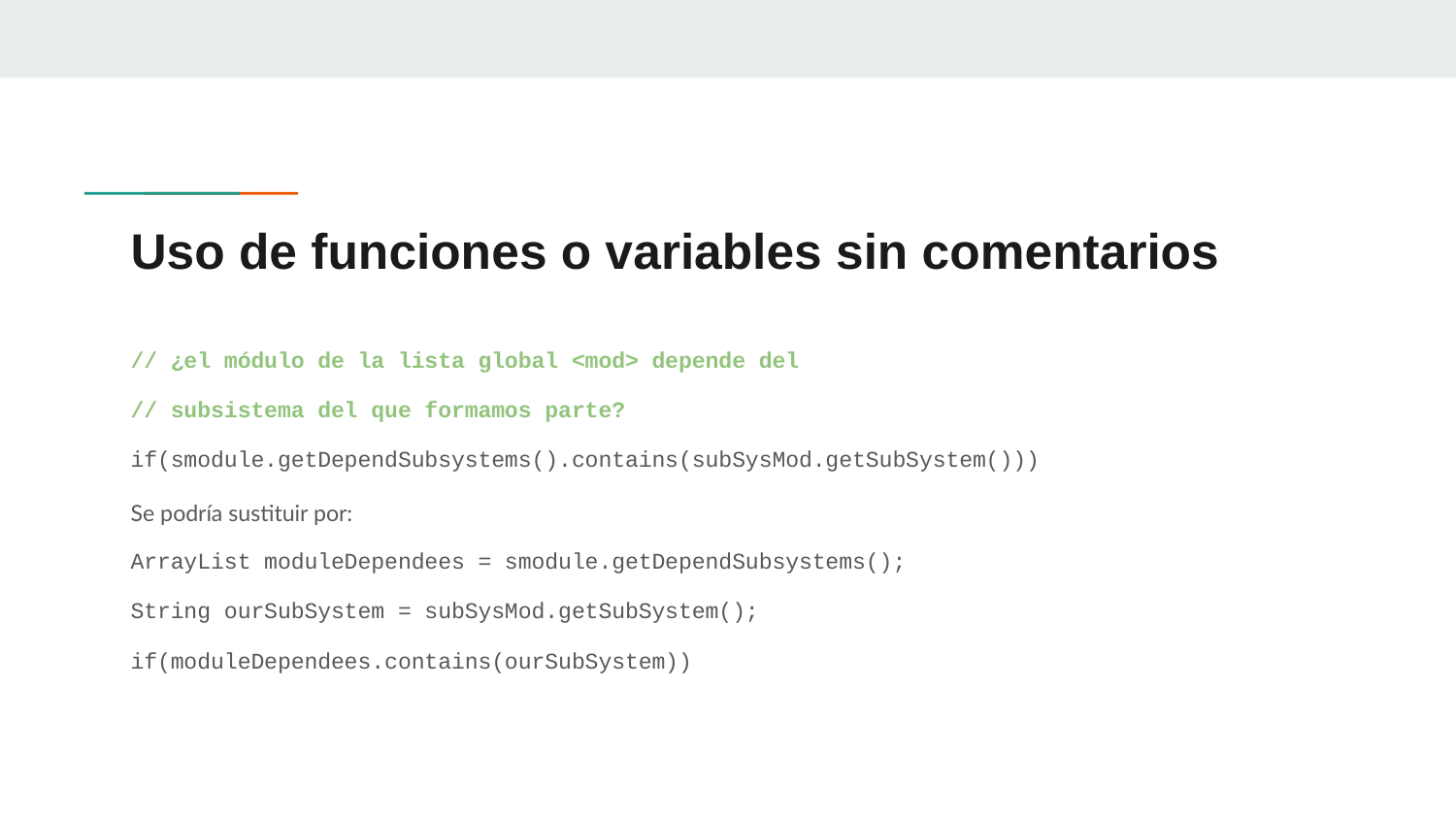

# Uso de funciones o variables sin comentarios
// ¿el módulo de la lista global <mod> depende del
// subsistema del que formamos parte?
if(smodule.getDependSubsystems().contains(subSysMod.getSubSystem()))
Se podría sustituir por:
ArrayList moduleDependees = smodule.getDependSubsystems();
String ourSubSystem = subSysMod.getSubSystem();
if(moduleDependees.contains(ourSubSystem))